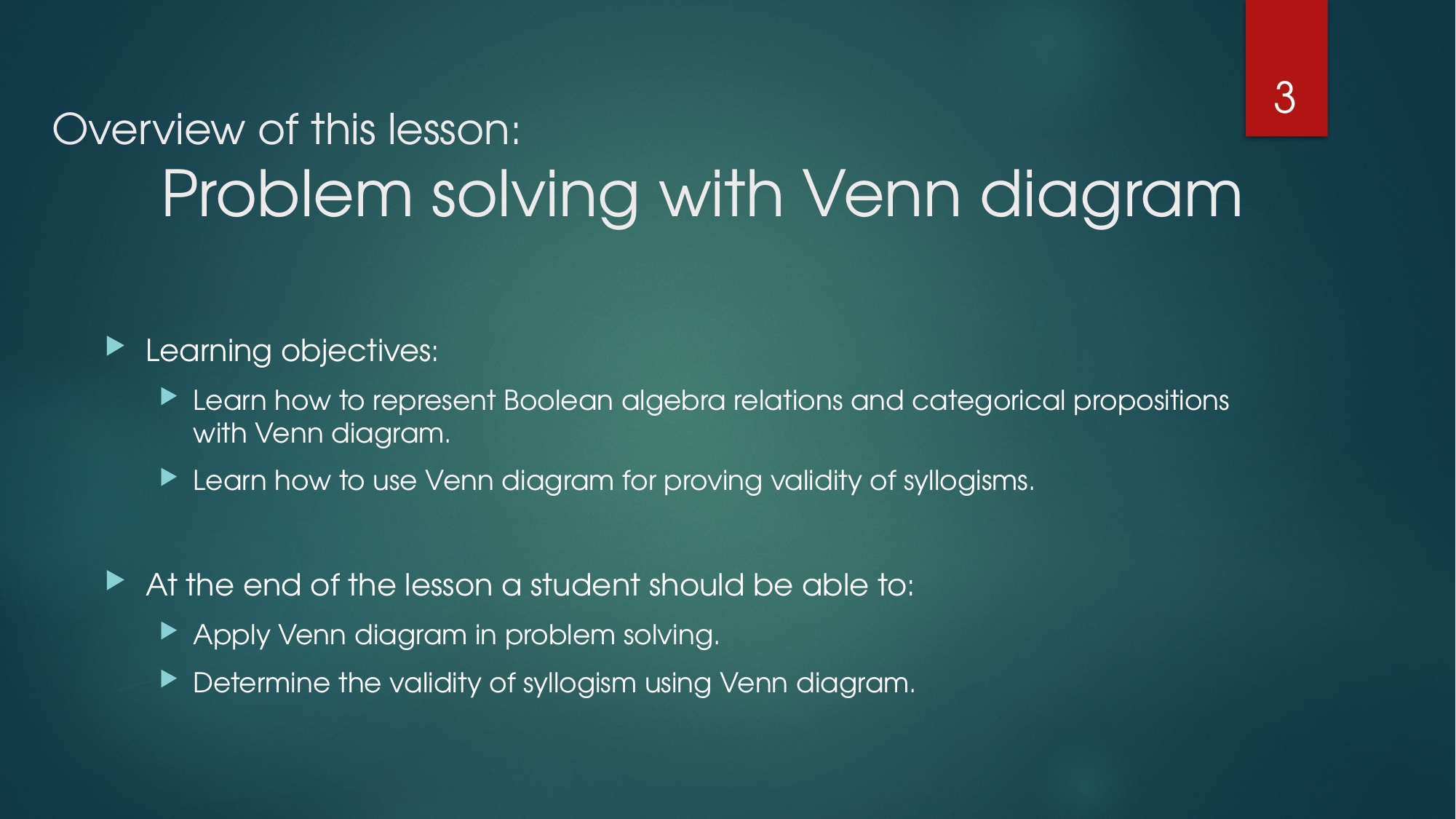

3
# Overview of this lesson: Problem solving with Venn diagram
Learning objectives:
Learn how to represent Boolean algebra relations and categorical propositions with Venn diagram.
Learn how to use Venn diagram for proving validity of syllogisms.

At the end of the lesson a student should be able to:
Apply Venn diagram in problem solving.
Determine the validity of syllogism using Venn diagram.